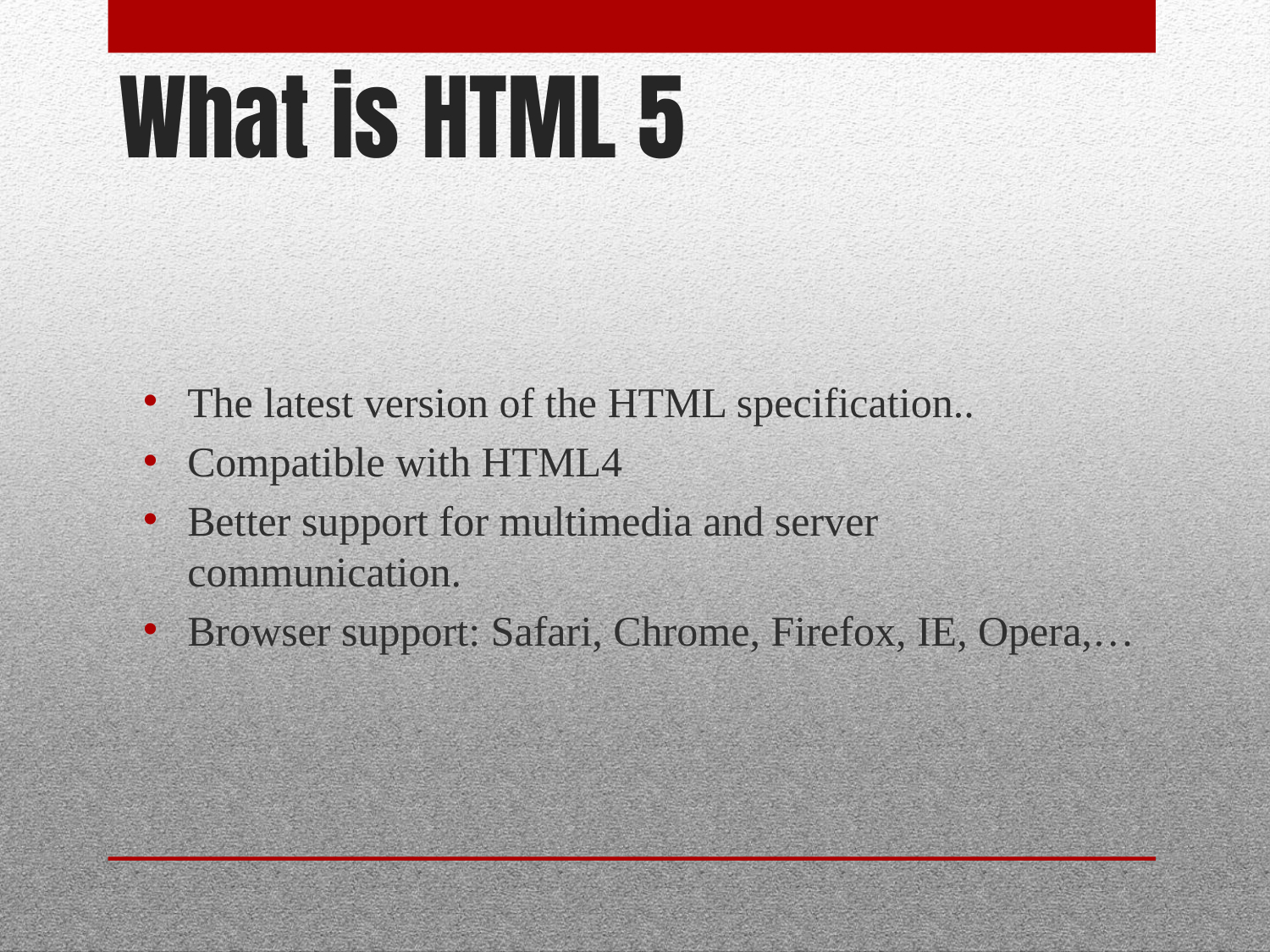

# What is HTML 5
The latest version of the HTML specification..
Compatible with HTML4
Better support for multimedia and server communication.
Browser support: Safari, Chrome, Firefox, IE, Opera,…